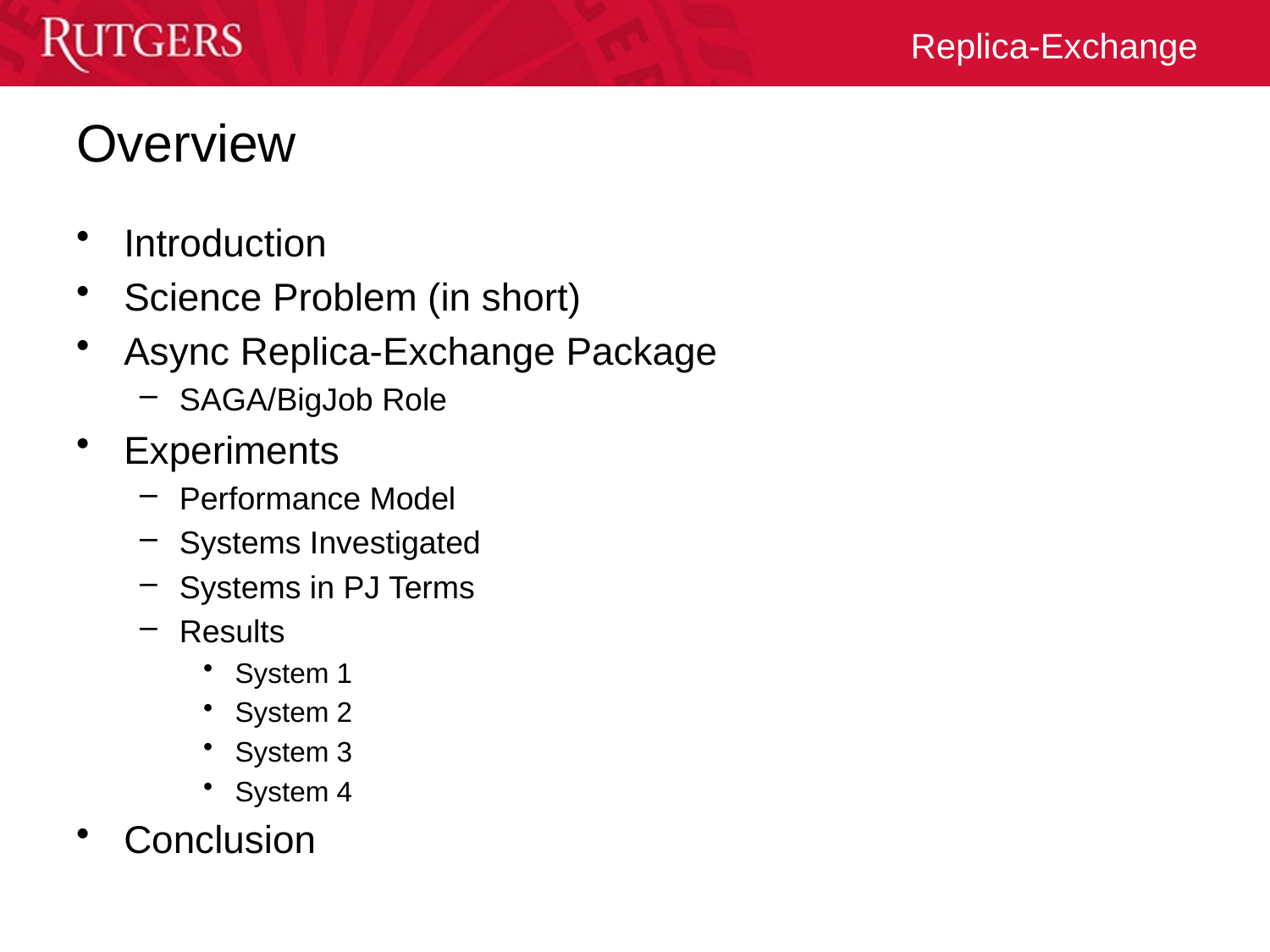

# Overview
Introduction
Science Problem (in short)
Async Replica-Exchange Package
SAGA/BigJob Role
Experiments
Performance Model
Systems Investigated
Systems in PJ Terms
Results
System 1
System 2
System 3
System 4
Conclusion